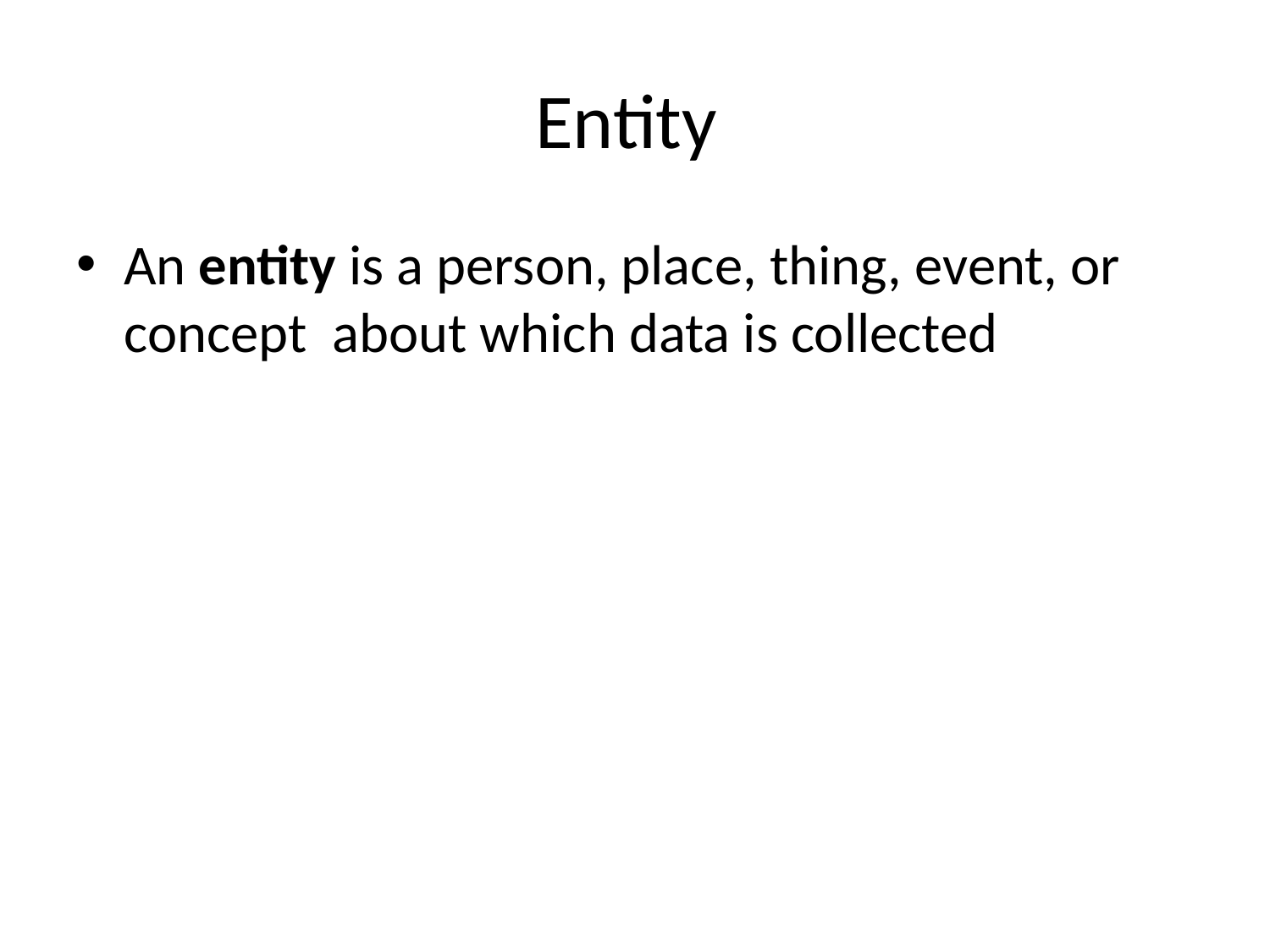

# Entity
An entity is a person, place, thing, event, or concept  about which data is collected